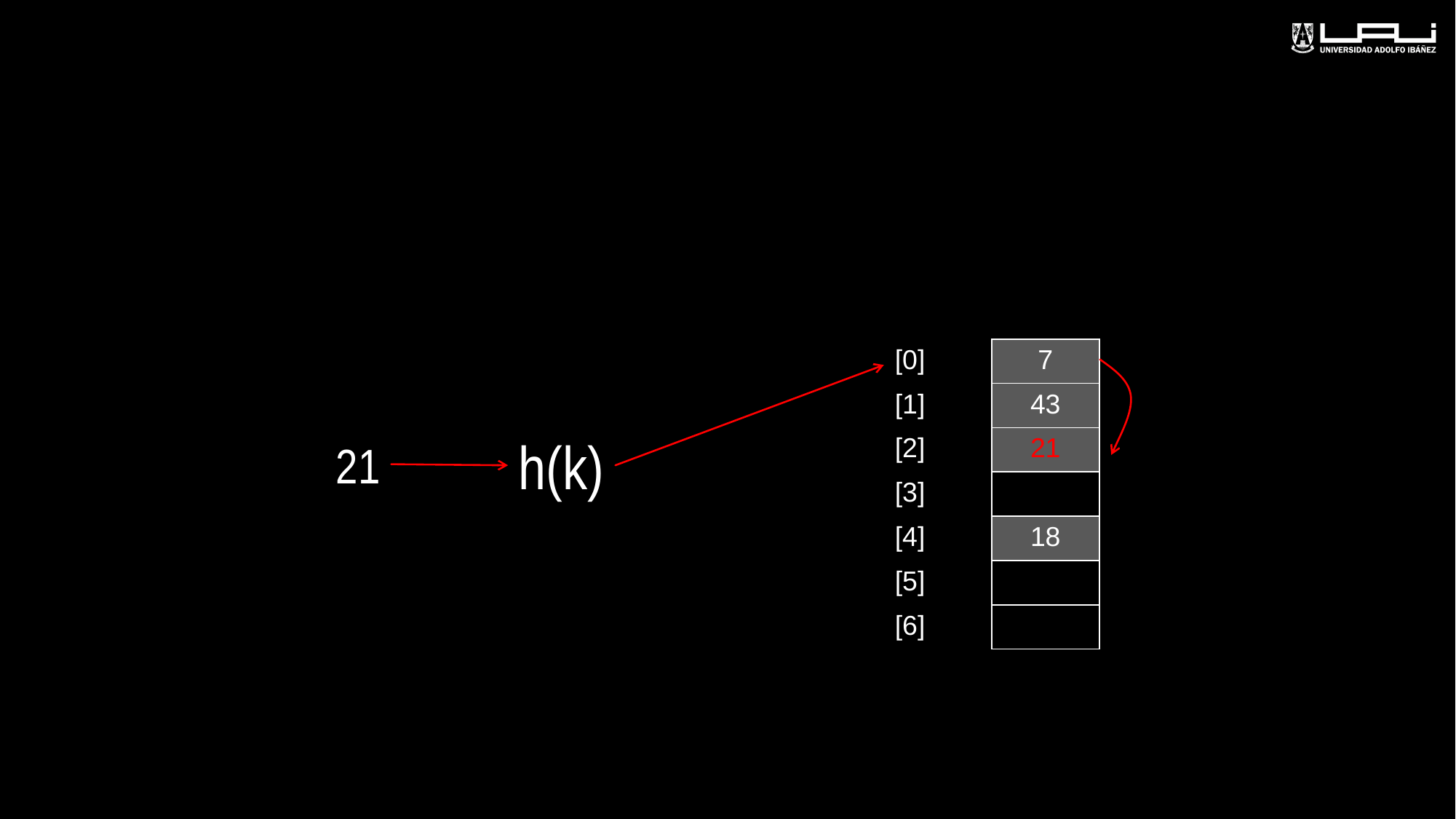

| [0] | 7 |
| --- | --- |
| [1] | 43 |
| [2] | 21 |
| [3] |  |
| [4] | 18 |
| [5] |  |
| [6] |  |

h(k)
21